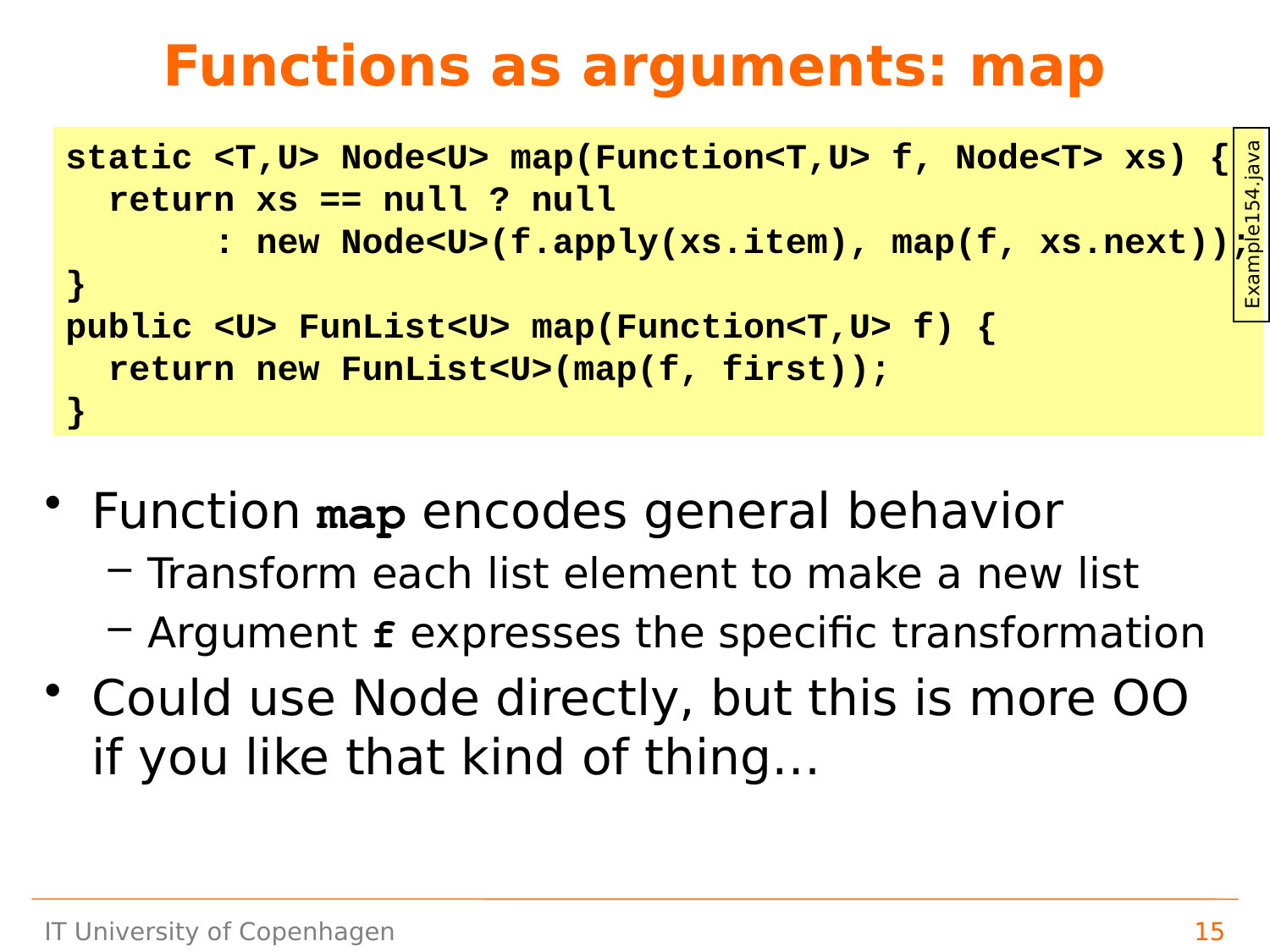

# Functions as arguments: map

Function map encodes general behavior
Transform each list element to make a new list
Argument f expresses the specific transformation
Could use Node directly, but this is more OO
if you like that kind of thing…
static <T,U> Node<U> map(Function<T,U> f, Node<T> xs) {
  return xs == null ? null
       : new Node<U>(f.apply(xs.item), map(f, xs.next));
}
public <U> FunList<U> map(Function<T,U> f) {
  return new FunList<U>(map(f, first));
}
Example154.java
15